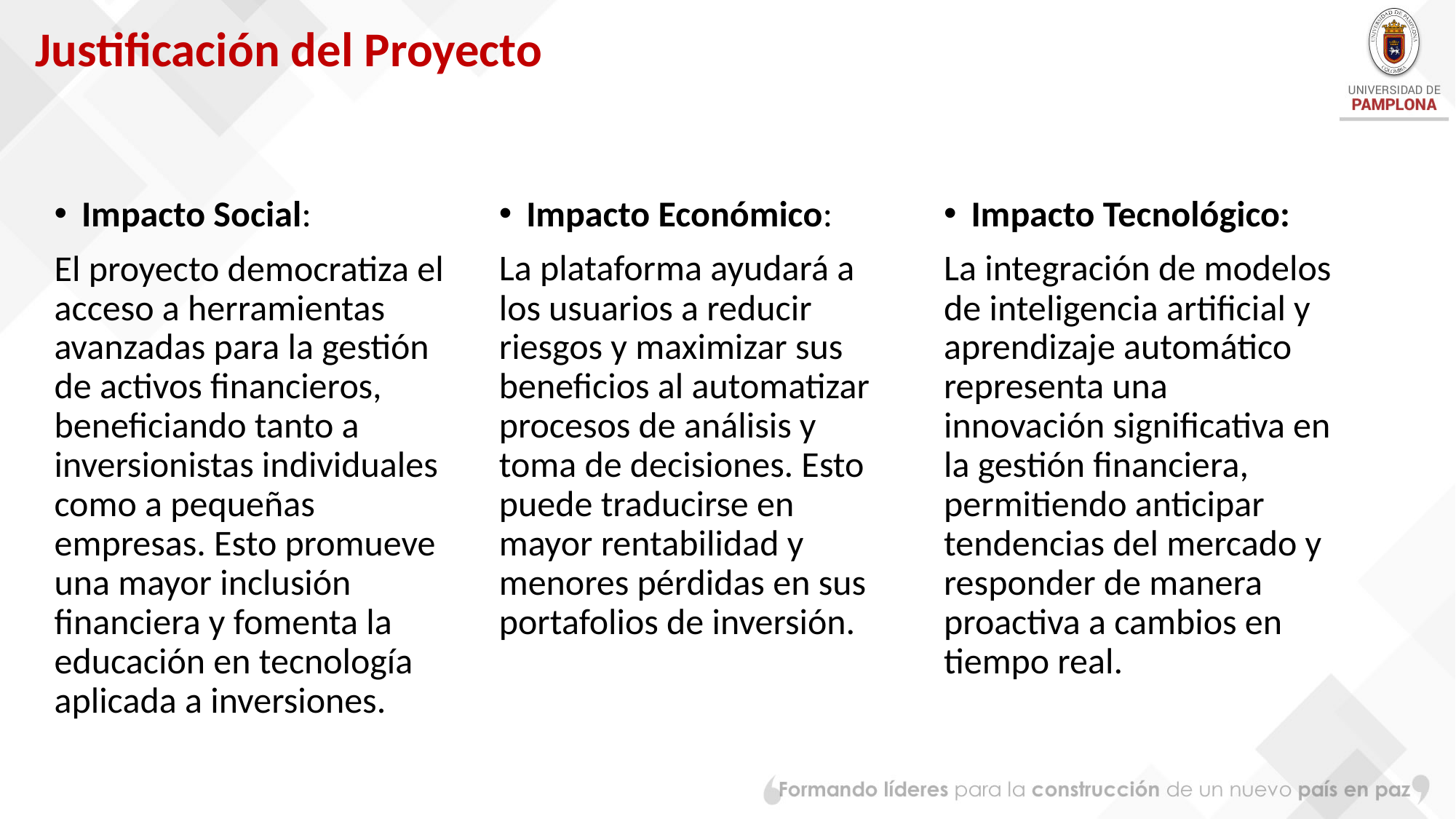

# Justificación del Proyecto
Impacto Social:
El proyecto democratiza el acceso a herramientas avanzadas para la gestión de activos financieros, beneficiando tanto a inversionistas individuales como a pequeñas empresas. Esto promueve una mayor inclusión financiera y fomenta la educación en tecnología aplicada a inversiones.
Impacto Económico:
La plataforma ayudará a los usuarios a reducir riesgos y maximizar sus beneficios al automatizar procesos de análisis y toma de decisiones. Esto puede traducirse en mayor rentabilidad y menores pérdidas en sus portafolios de inversión.
Impacto Tecnológico:
La integración de modelos de inteligencia artificial y aprendizaje automático representa una innovación significativa en la gestión financiera, permitiendo anticipar tendencias del mercado y responder de manera proactiva a cambios en tiempo real.